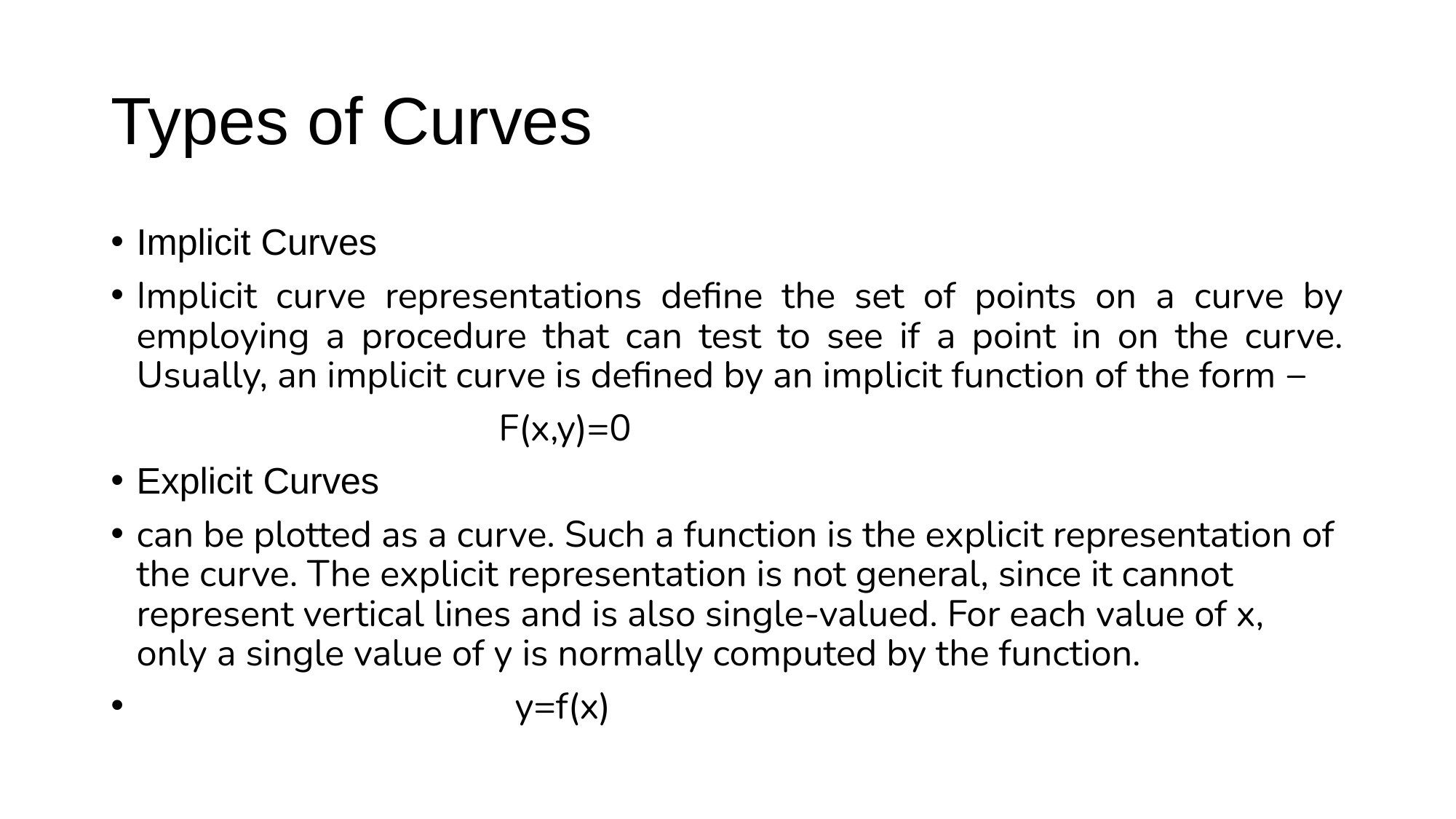

# Types of Curves
Implicit Curves
Implicit curve representations define the set of points on a curve by employing a procedure that can test to see if a point in on the curve. Usually, an implicit curve is defined by an implicit function of the form −
                                         F(x,y)=0
Explicit Curves
can be plotted as a curve. Such a function is the explicit representation of the curve. The explicit representation is not general, since it cannot represent vertical lines and is also single-valued. For each value of x, only a single value of y is normally computed by the function.
                                        y=f(x)